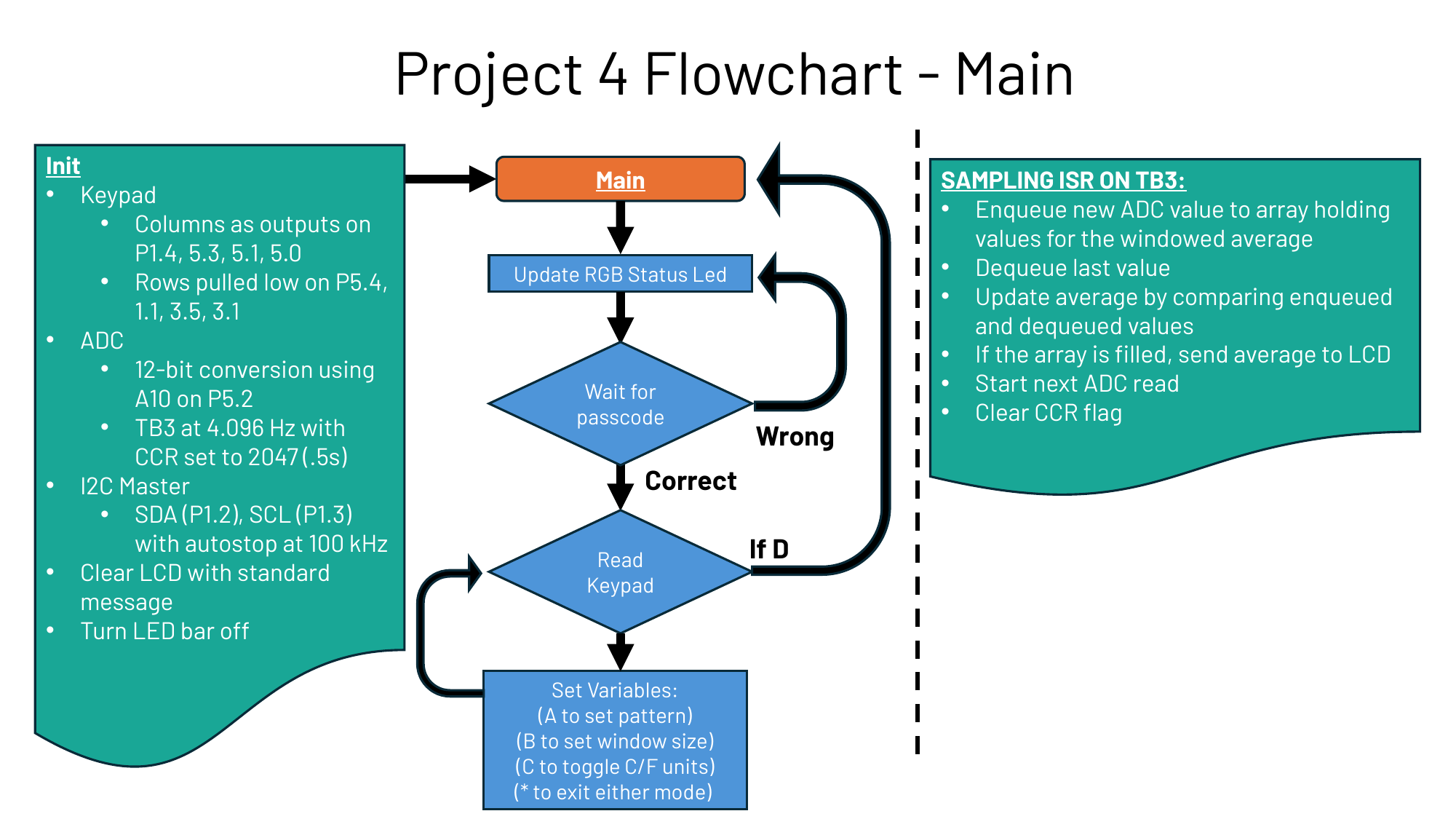

Project 4 Flowchart - Main
Init
Keypad
Columns as outputs on P1.4, 5.3, 5.1, 5.0
Rows pulled low on P5.4, 1.1, 3.5, 3.1
ADC
12-bit conversion using A10 on P5.2
TB3 at 4.096 Hz with CCR set to 2047 (.5s)
I2C Master
SDA (P1.2), SCL (P1.3) with autostop at 100 kHz
Clear LCD with standard message
Turn LED bar off
Main
SAMPLING ISR ON TB3:
Enqueue new ADC value to array holding values for the windowed average
Dequeue last value
Update average by comparing enqueued and dequeued values
If the array is filled, send average to LCD
Start next ADC read
Clear CCR flag
Update RGB Status Led

Wait for passcode
Wrong
Correct
Read Keypad
If D

Set Variables:
(A to set pattern)
(B to set window size)
(C to toggle C/F units)
(* to exit either mode)